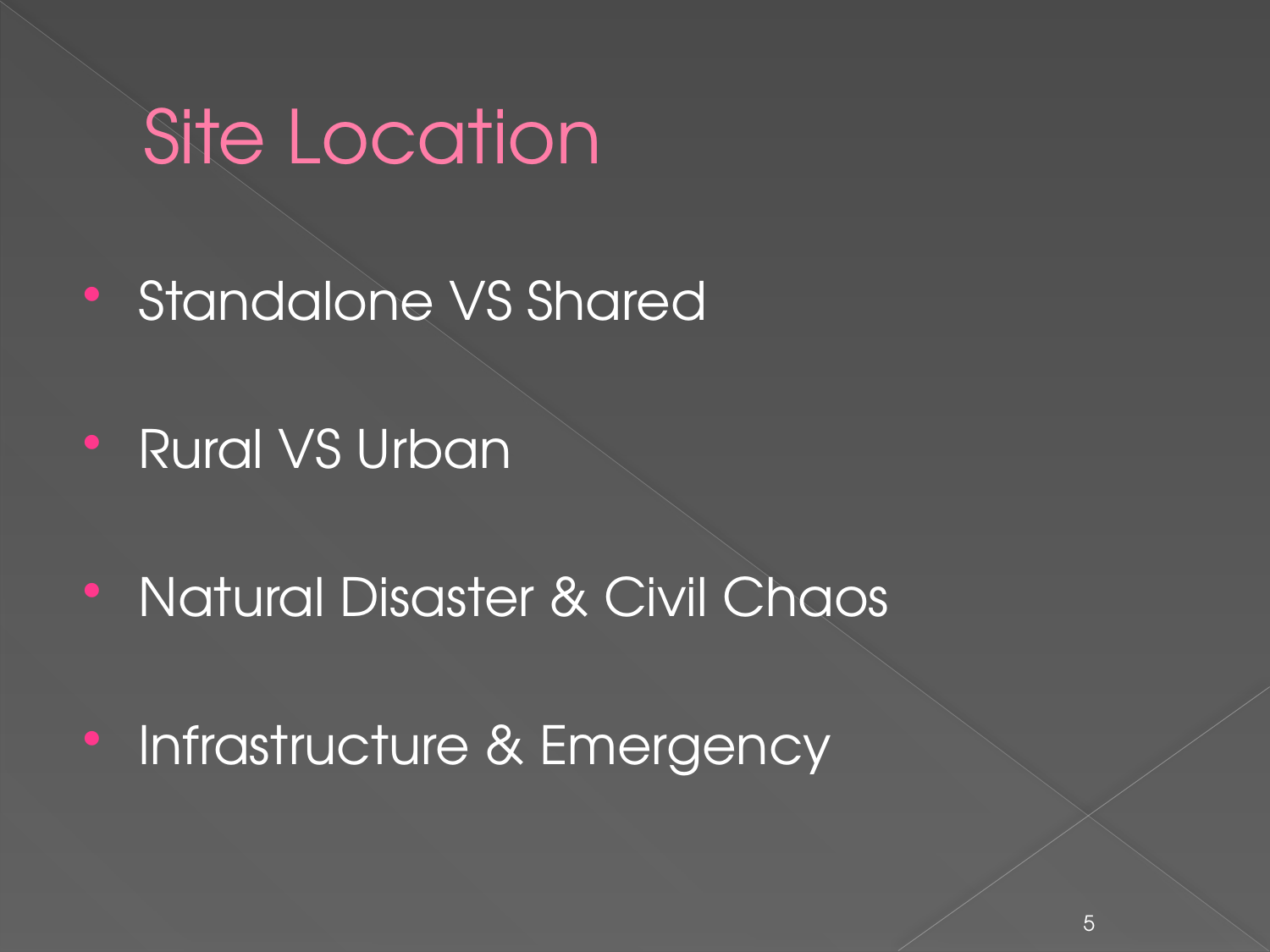

# Site Location
Standalone VS Shared

Rural VS Urban

Natural Disaster & Civil Chaos

Infrastructure & Emergency
5